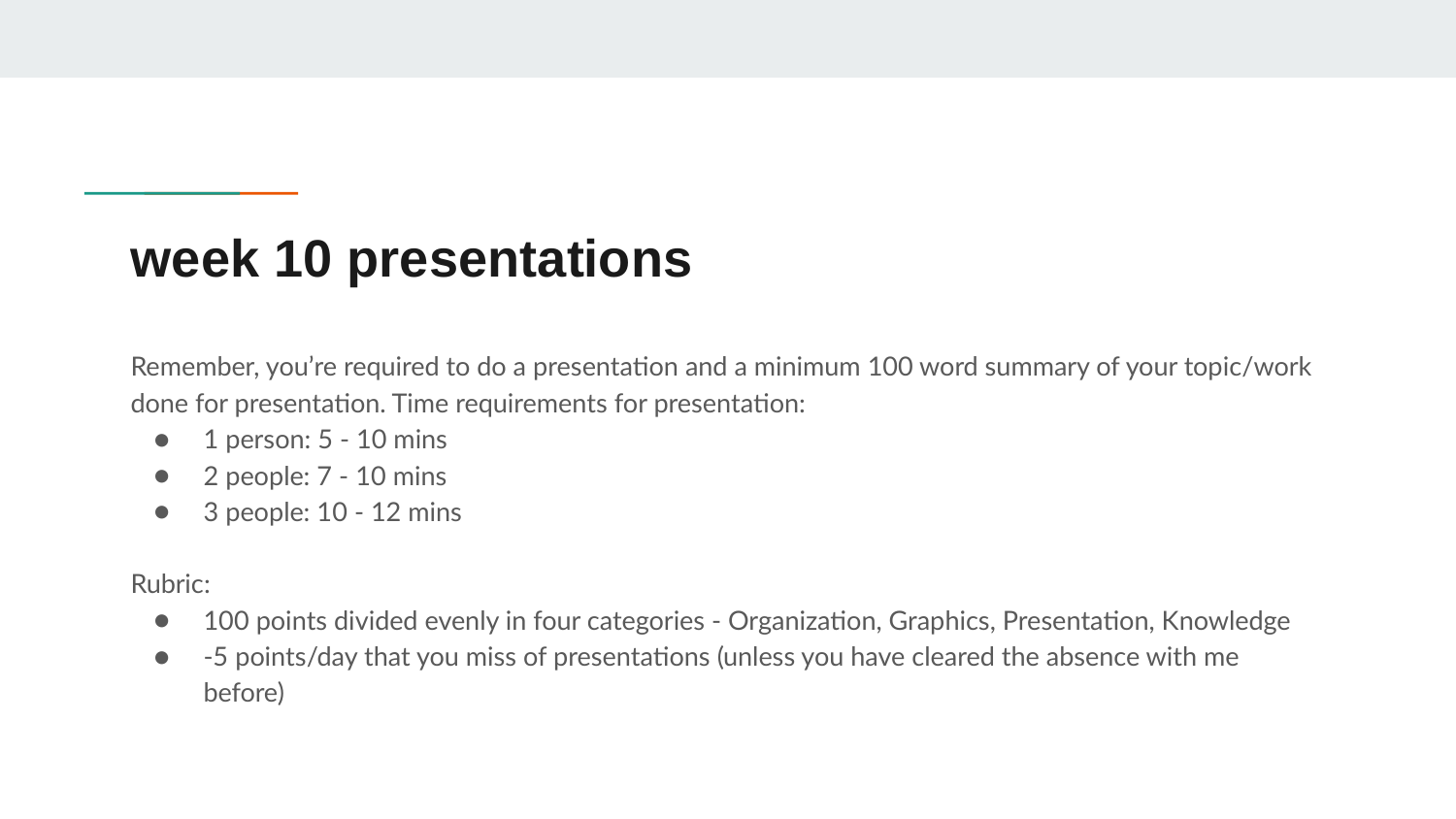

# week 10 presentations
Remember, you’re required to do a presentation and a minimum 100 word summary of your topic/work done for presentation. Time requirements for presentation:
1 person: 5 - 10 mins
2 people: 7 - 10 mins
3 people: 10 - 12 mins

Rubric:
100 points divided evenly in four categories - Organization, Graphics, Presentation, Knowledge
-5 points/day that you miss of presentations (unless you have cleared the absence with me before)